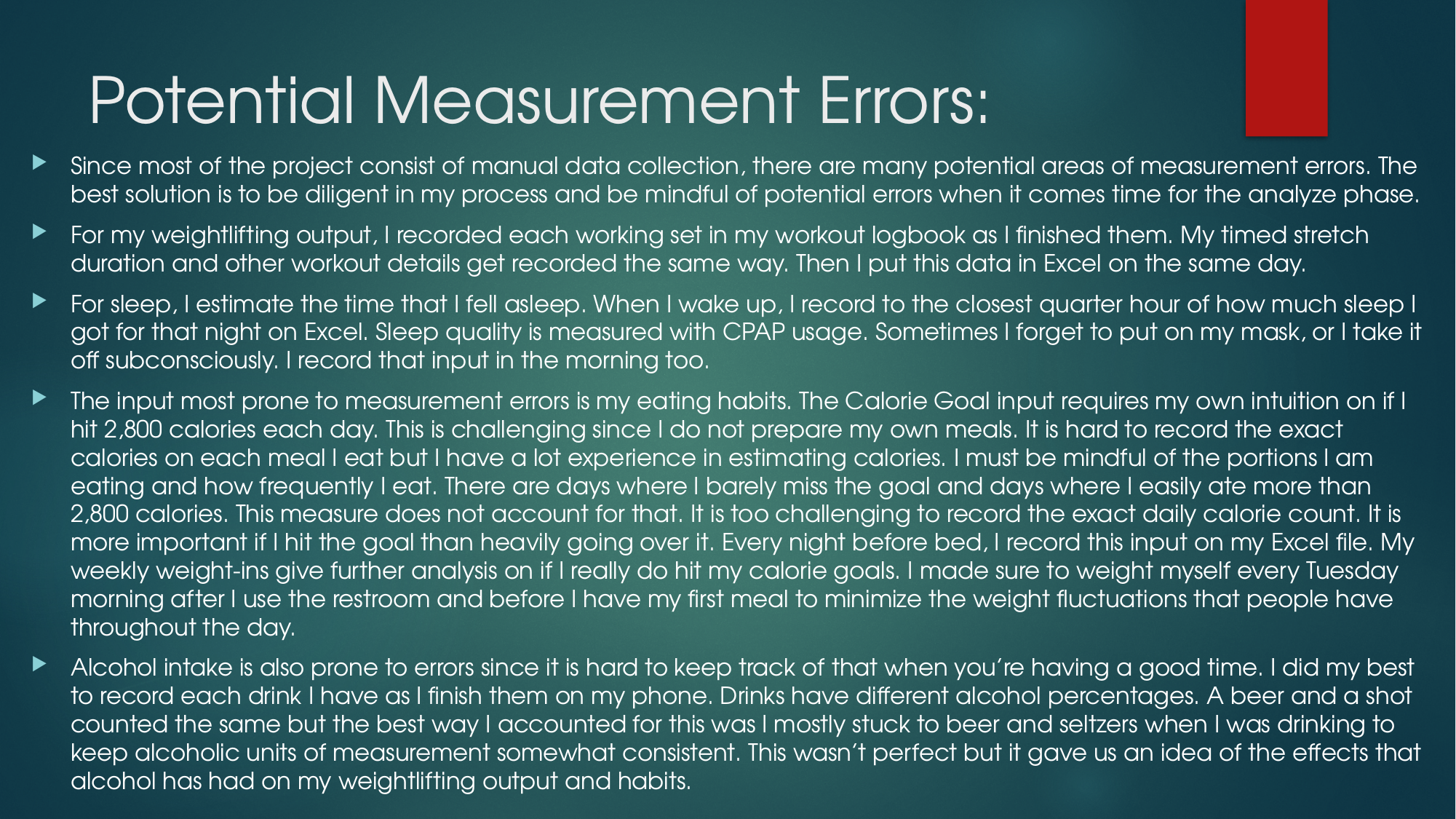

# Potential Measurement Errors:
Since most of the project consist of manual data collection, there are many potential areas of measurement errors. The best solution is to be diligent in my process and be mindful of potential errors when it comes time for the analyze phase.
For my weightlifting output, I recorded each working set in my workout logbook as I finished them. My timed stretch duration and other workout details get recorded the same way. Then I put this data in Excel on the same day.
For sleep, I estimate the time that I fell asleep. When I wake up, I record to the closest quarter hour of how much sleep I got for that night on Excel. Sleep quality is measured with CPAP usage. Sometimes I forget to put on my mask, or I take it off subconsciously. I record that input in the morning too.
The input most prone to measurement errors is my eating habits. The Calorie Goal input requires my own intuition on if I hit 2,800 calories each day. This is challenging since I do not prepare my own meals. It is hard to record the exact calories on each meal I eat but I have a lot experience in estimating calories. I must be mindful of the portions I am eating and how frequently I eat. There are days where I barely miss the goal and days where I easily ate more than 2,800 calories. This measure does not account for that. It is too challenging to record the exact daily calorie count. It is more important if I hit the goal than heavily going over it. Every night before bed, I record this input on my Excel file. My weekly weight-ins give further analysis on if I really do hit my calorie goals. I made sure to weight myself every Tuesday morning after I use the restroom and before I have my first meal to minimize the weight fluctuations that people have throughout the day.
Alcohol intake is also prone to errors since it is hard to keep track of that when you’re having a good time. I did my best to record each drink I have as I finish them on my phone. Drinks have different alcohol percentages. A beer and a shot counted the same but the best way I accounted for this was I mostly stuck to beer and seltzers when I was drinking to keep alcoholic units of measurement somewhat consistent. This wasn’t perfect but it gave us an idea of the effects that alcohol has had on my weightlifting output and habits.